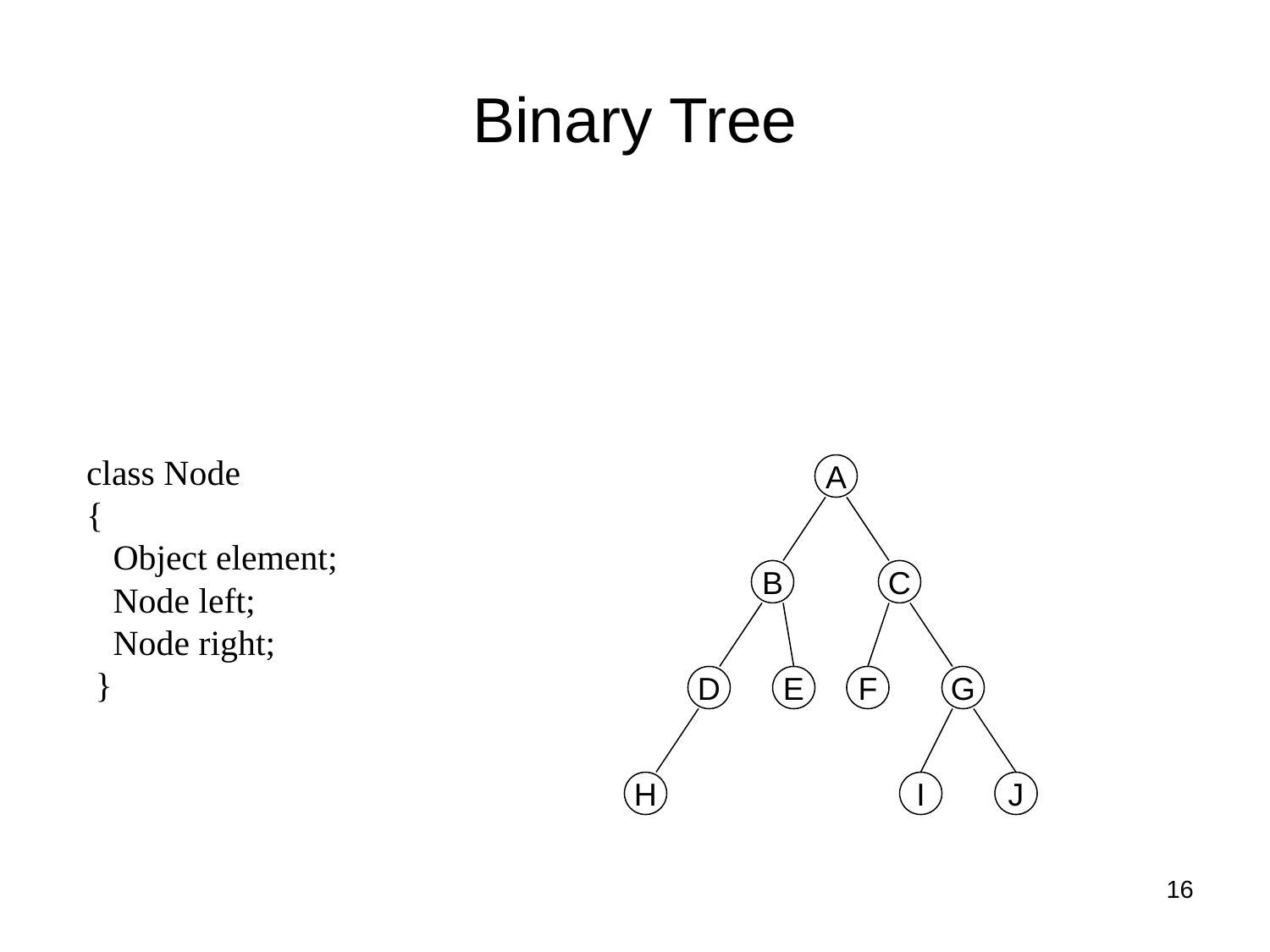

# Binary Tree
class Node
{
   Object element;
   Node left;
   Node right;
 }
A

B
C

D
E
F
G

H
I
J
16